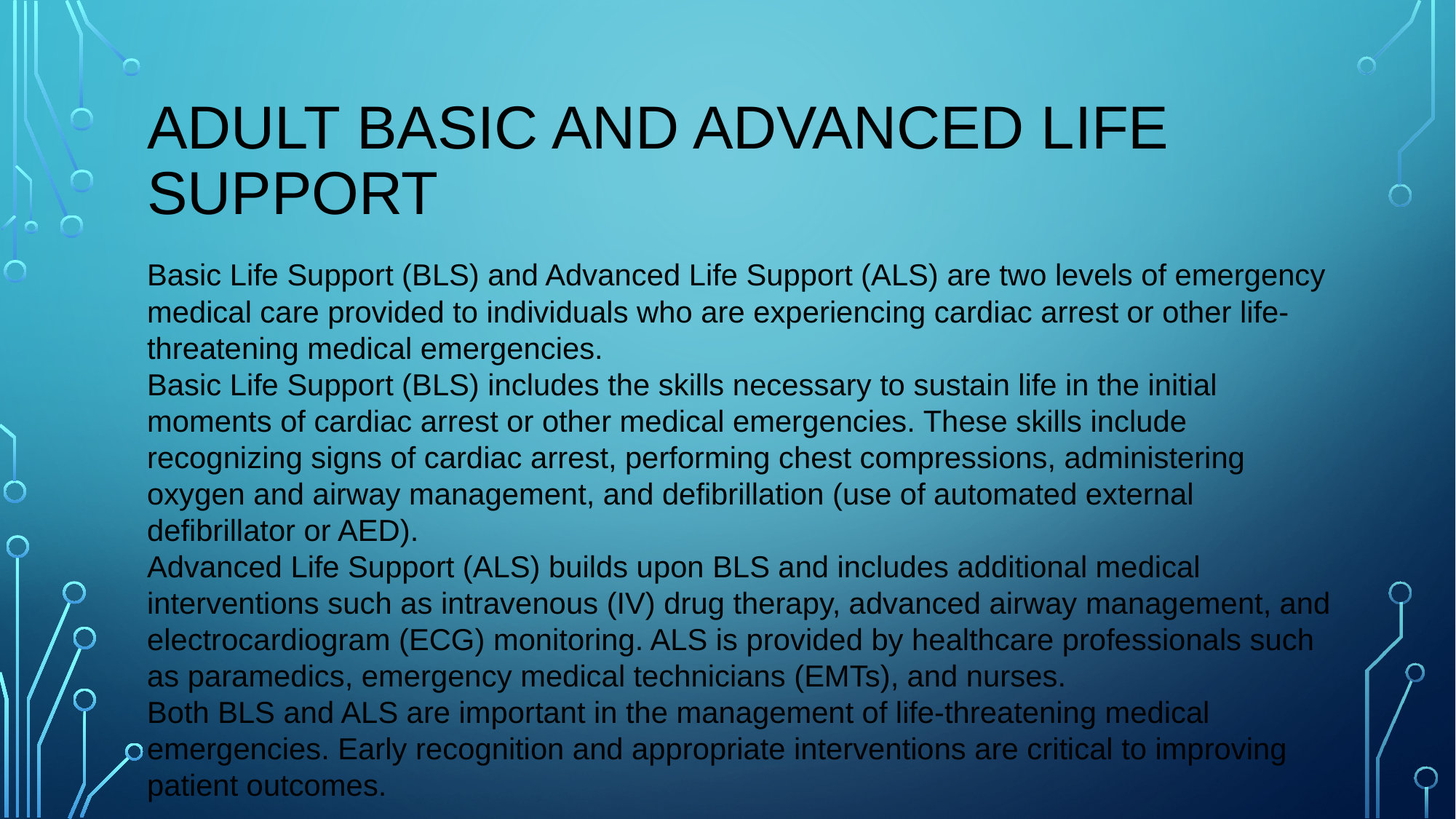

# Adult Basic and Advanced Life Support
Basic Life Support (BLS) and Advanced Life Support (ALS) are two levels of emergency medical care provided to individuals who are experiencing cardiac arrest or other life-threatening medical emergencies.
Basic Life Support (BLS) includes the skills necessary to sustain life in the initial moments of cardiac arrest or other medical emergencies. These skills include recognizing signs of cardiac arrest, performing chest compressions, administering oxygen and airway management, and defibrillation (use of automated external defibrillator or AED).
Advanced Life Support (ALS) builds upon BLS and includes additional medical interventions such as intravenous (IV) drug therapy, advanced airway management, and electrocardiogram (ECG) monitoring. ALS is provided by healthcare professionals such as paramedics, emergency medical technicians (EMTs), and nurses.
Both BLS and ALS are important in the management of life-threatening medical emergencies. Early recognition and appropriate interventions are critical to improving patient outcomes.